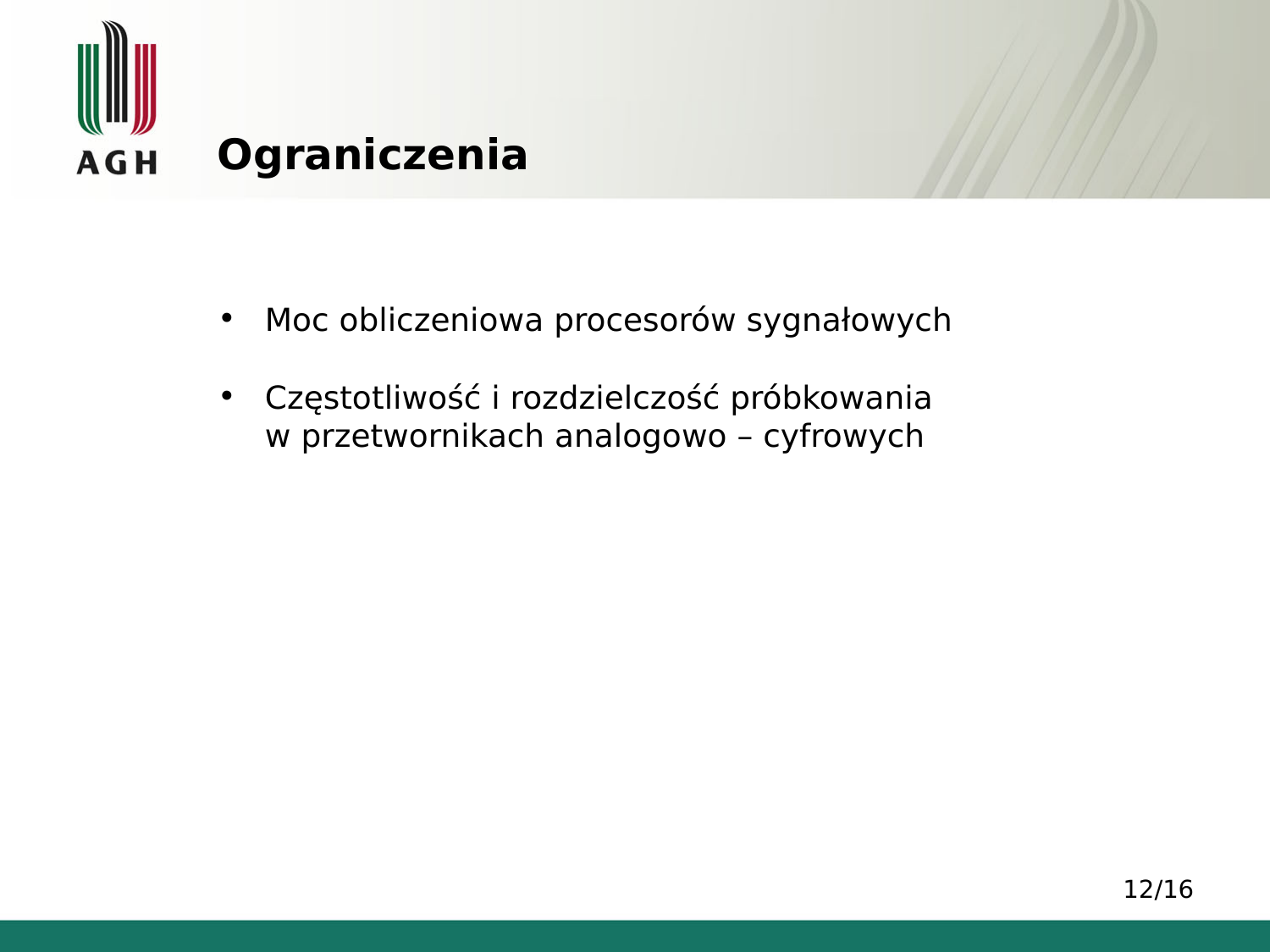

Ograniczenia

Moc obliczeniowa procesorów sygnałowych
Częstotliwość i rozdzielczość próbkowania
w przetwornikach analogowo – cyfrowych

12/16